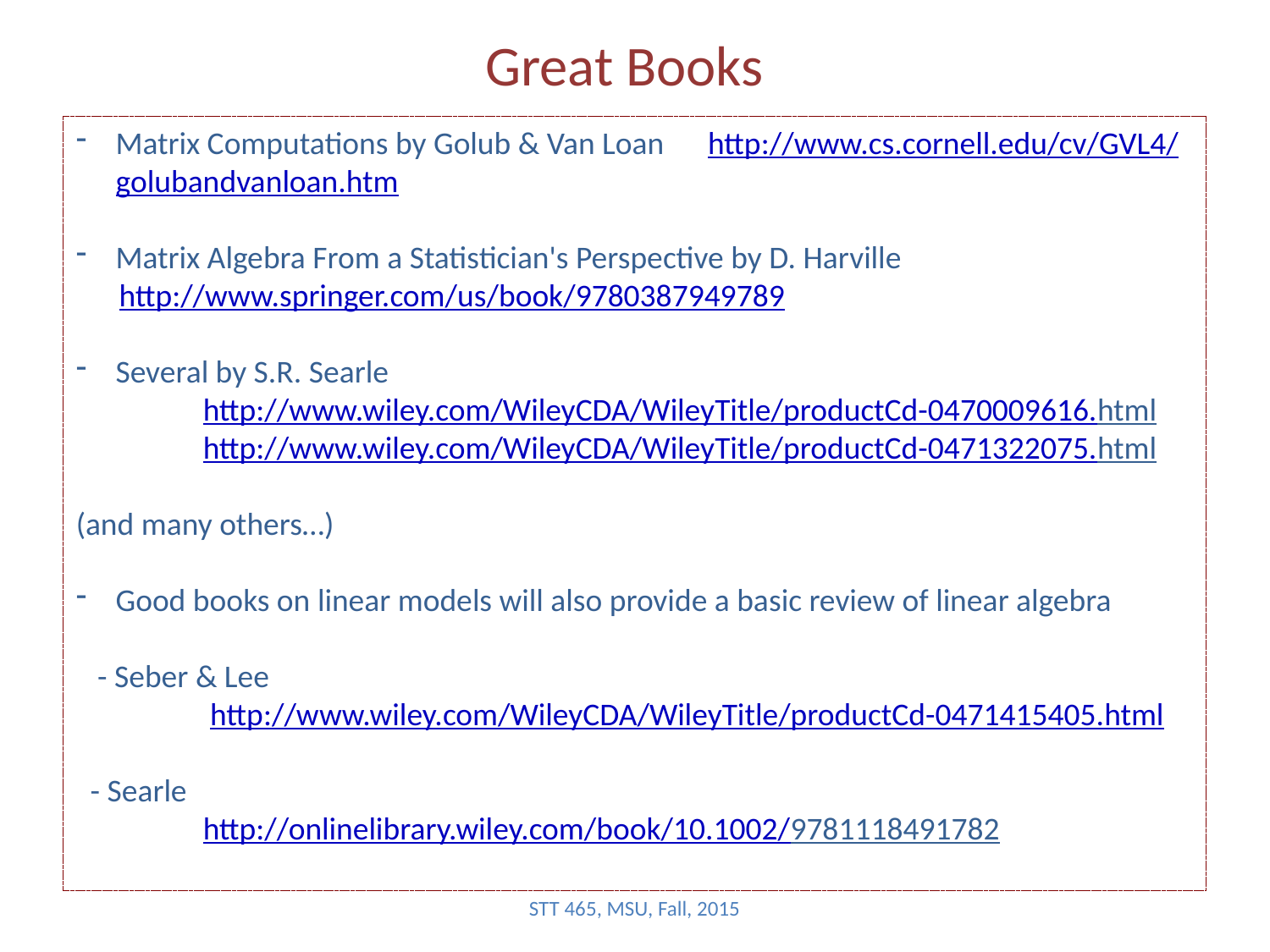

# Great Books
Matrix Computations by Golub & Van Loan      http://www.cs.cornell.edu/cv/GVL4/golubandvanloan.htm

Matrix Algebra From a Statistician's Perspective by D. Harville
      http://www.springer.com/us/book/9780387949789

Several by S.R. Searle
	http://www.wiley.com/WileyCDA/WileyTitle/productCd-0470009616.html
	http://www.wiley.com/WileyCDA/WileyTitle/productCd-0471322075.html

(and many others…)

Good books on linear models will also provide a basic review of linear algebra

   - Seber & Lee
	 http://www.wiley.com/WileyCDA/WileyTitle/productCd-0471415405.html

  - Searle
	http://onlinelibrary.wiley.com/book/10.1002/9781118491782

STT 465, MSU, Fall, 2015